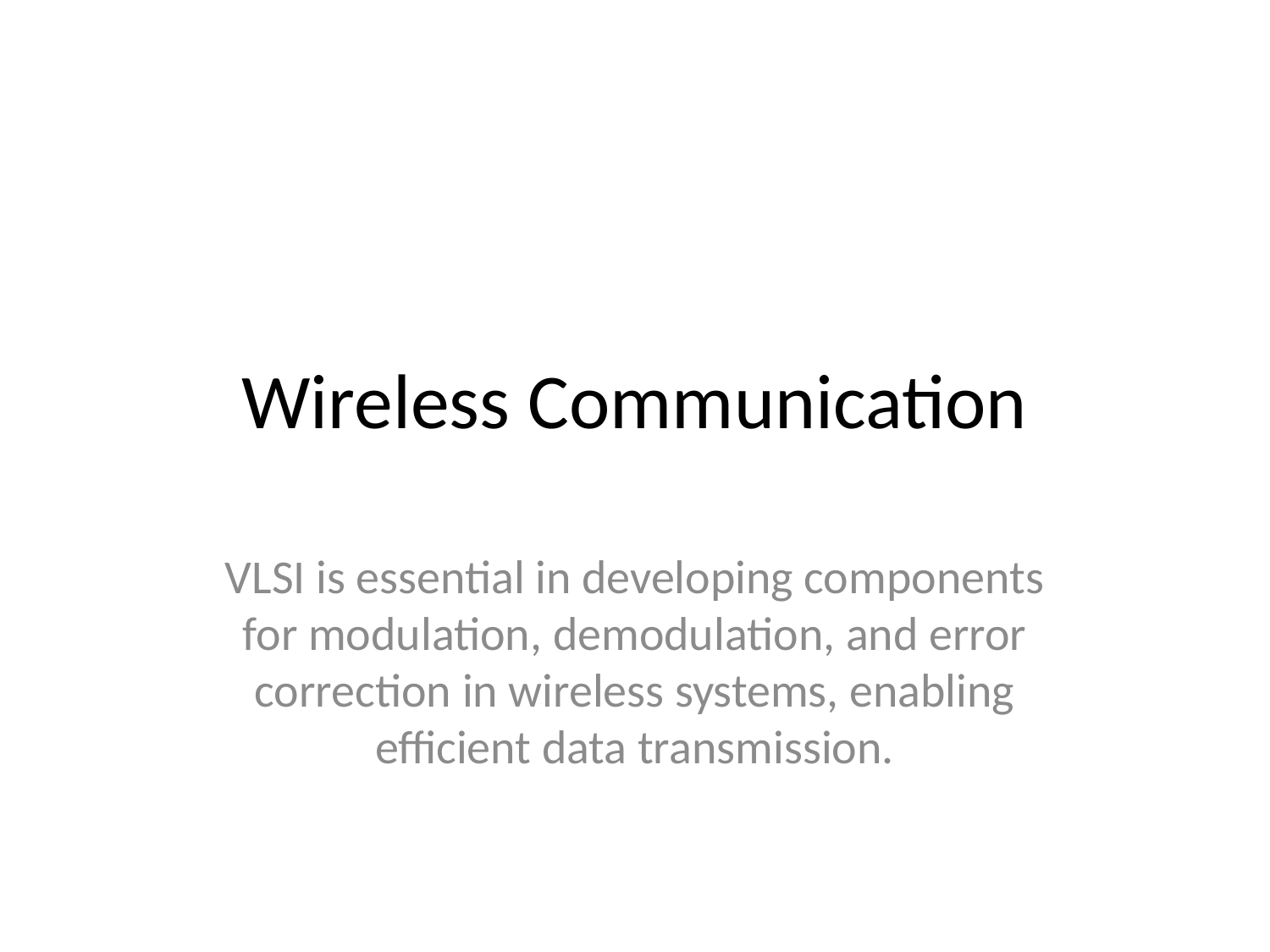

# Wireless Communication
VLSI is essential in developing components for modulation, demodulation, and error correction in wireless systems, enabling efficient data transmission.